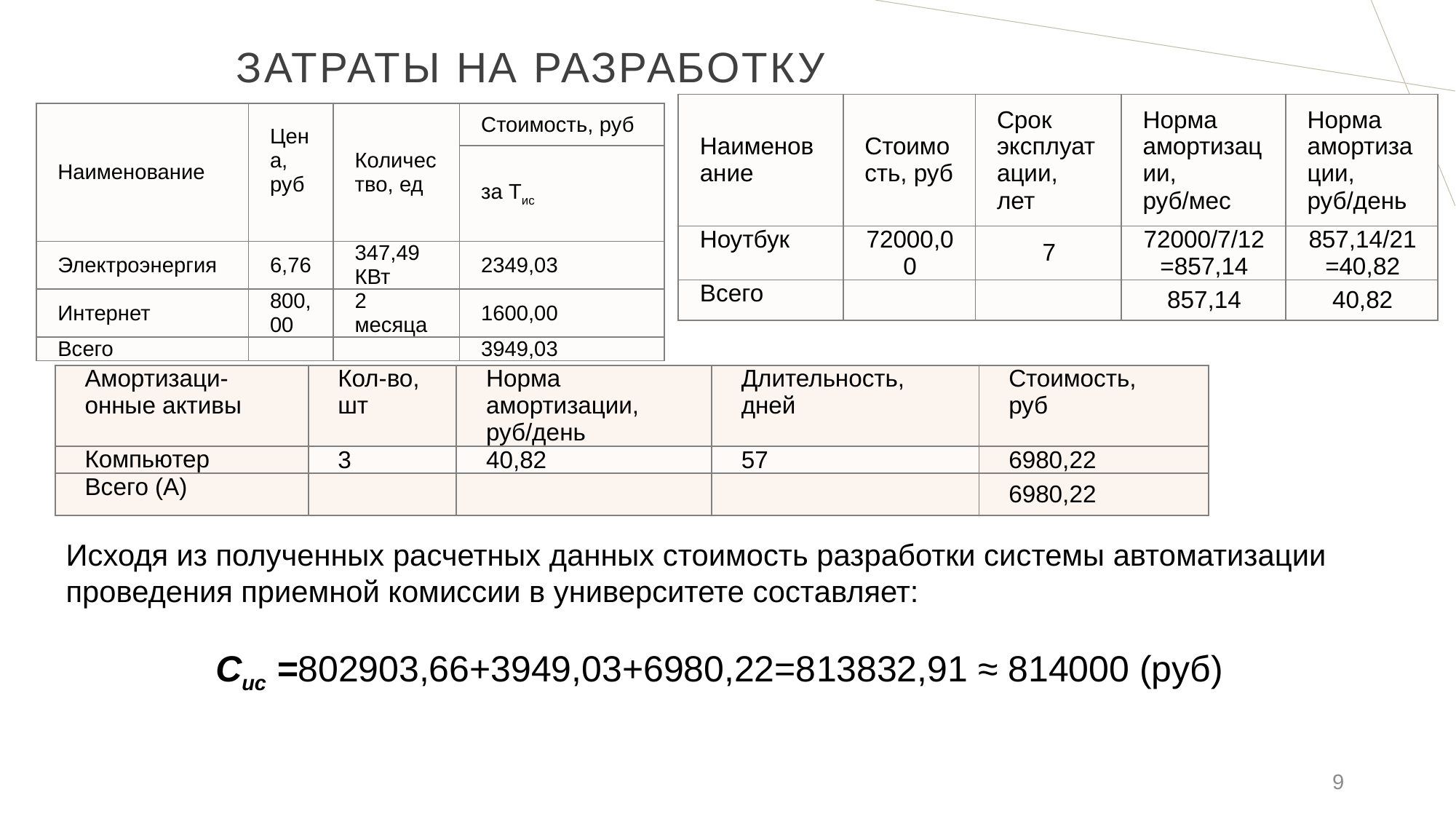

# Затраты на разработку
| Наименование | Стоимость, руб | Срок эксплуатации, лет | Норма амортизации, руб/мес | Норма амортизации, руб/день |
| --- | --- | --- | --- | --- |
| Ноутбук | 72000,00 | 7 | 72000/7/12 =857,14 | 857,14/21 =40,82 |
| Всего |  |  | 857,14 | 40,82 |
| Наименование | Цена, руб | Количество, ед | Стоимость, руб |
| --- | --- | --- | --- |
|  |  |  | за Тис |
| Электроэнергия | 6,76 | 347,49 КВт | 2349,03 |
| Интернет | 800,00 | 2 месяца | 1600,00 |
| Всего |  |  | 3949,03 |
| Амортизаци-онные активы | Кол-во, шт | Норма амортизации, руб/день | Длительность, дней | Стоимость, руб |
| --- | --- | --- | --- | --- |
| Компьютер | 3 | 40,82 | 57 | 6980,22 |
| Всего (А) |  |  |  | 6980,22 |
Исходя из полученных расчетных данных стоимость разработки системы автоматизации проведения приемной комиссии в университете составляет:

Сис =802903,66+3949,03+6980,22=813832,91 ≈ 814000 (руб)
9